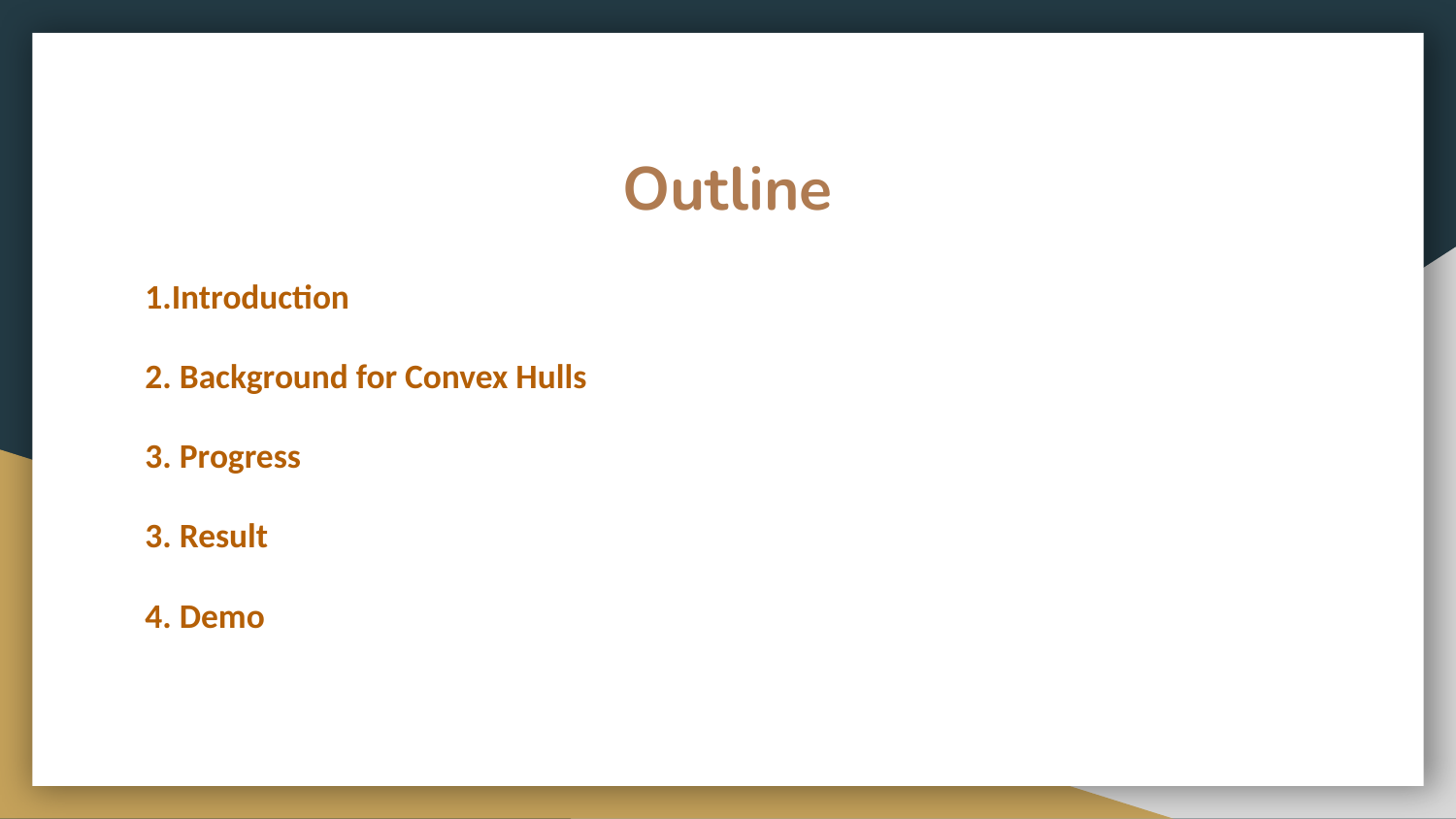

# Outline
1.Introduction
2. Background for Convex Hulls
3. Progress
3. Result
4. Demo